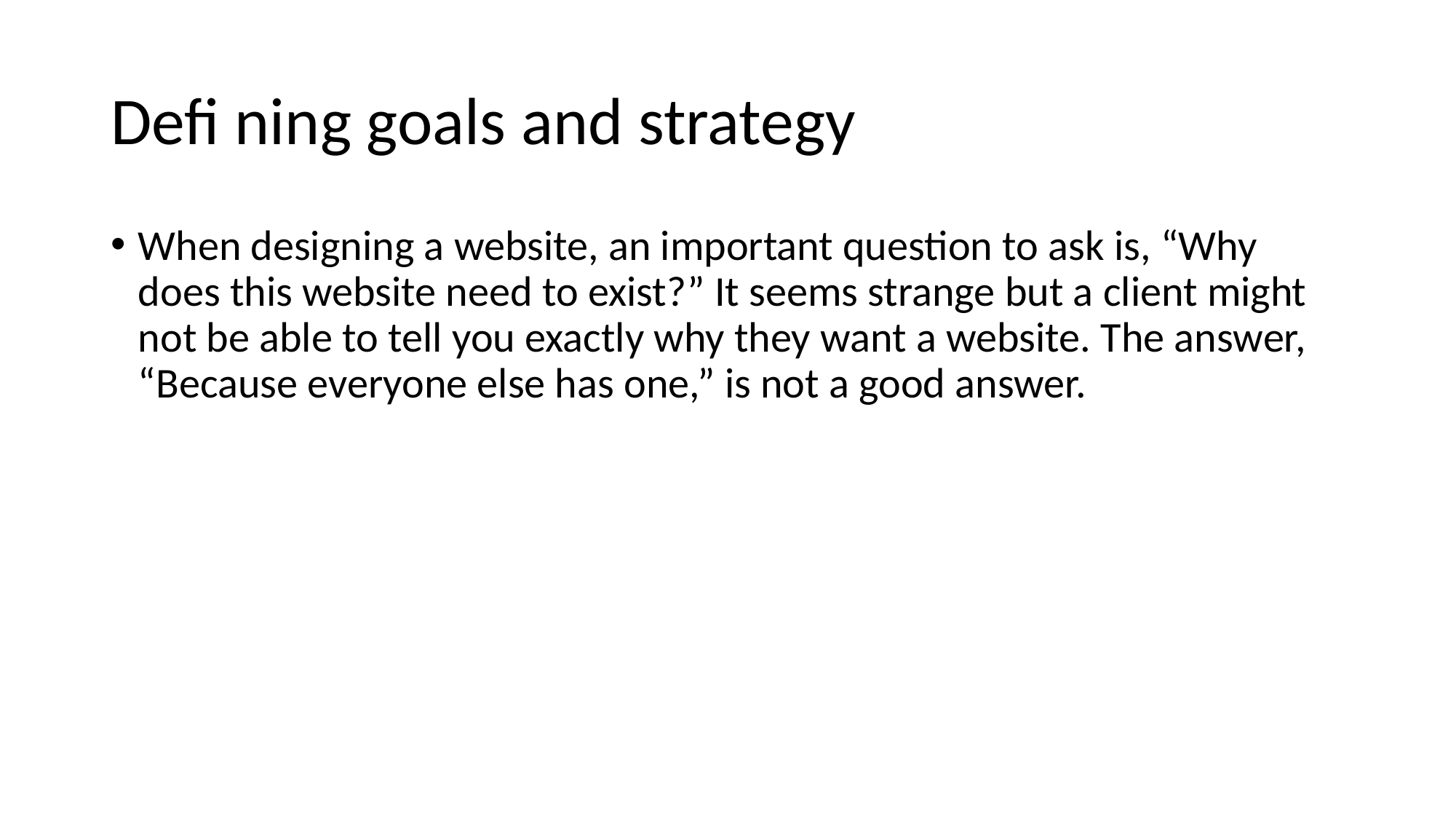

# Defi ning goals and strategy
When designing a website, an important question to ask is, “Why does this website need to exist?” It seems strange but a client might not be able to tell you exactly why they want a website. The answer, “Because everyone else has one,” is not a good answer.